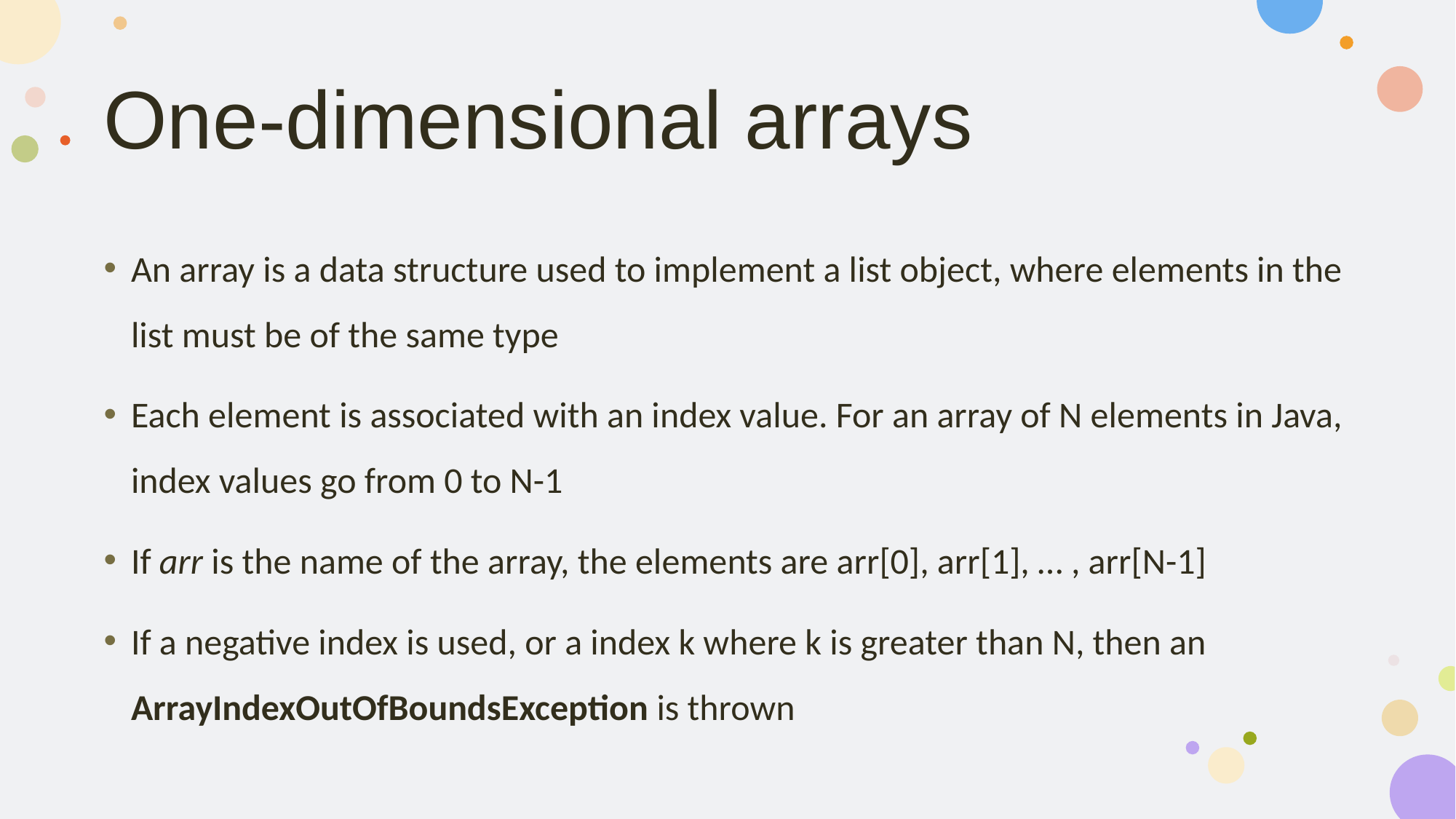

# One-dimensional arrays
An array is a data structure used to implement a list object, where elements in the list must be of the same type
Each element is associated with an index value. For an array of N elements in Java, index values go from 0 to N-1
If arr is the name of the array, the elements are arr[0], arr[1], … , arr[N-1]
If a negative index is used, or a index k where k is greater than N, then an ArrayIndexOutOfBoundsException is thrown